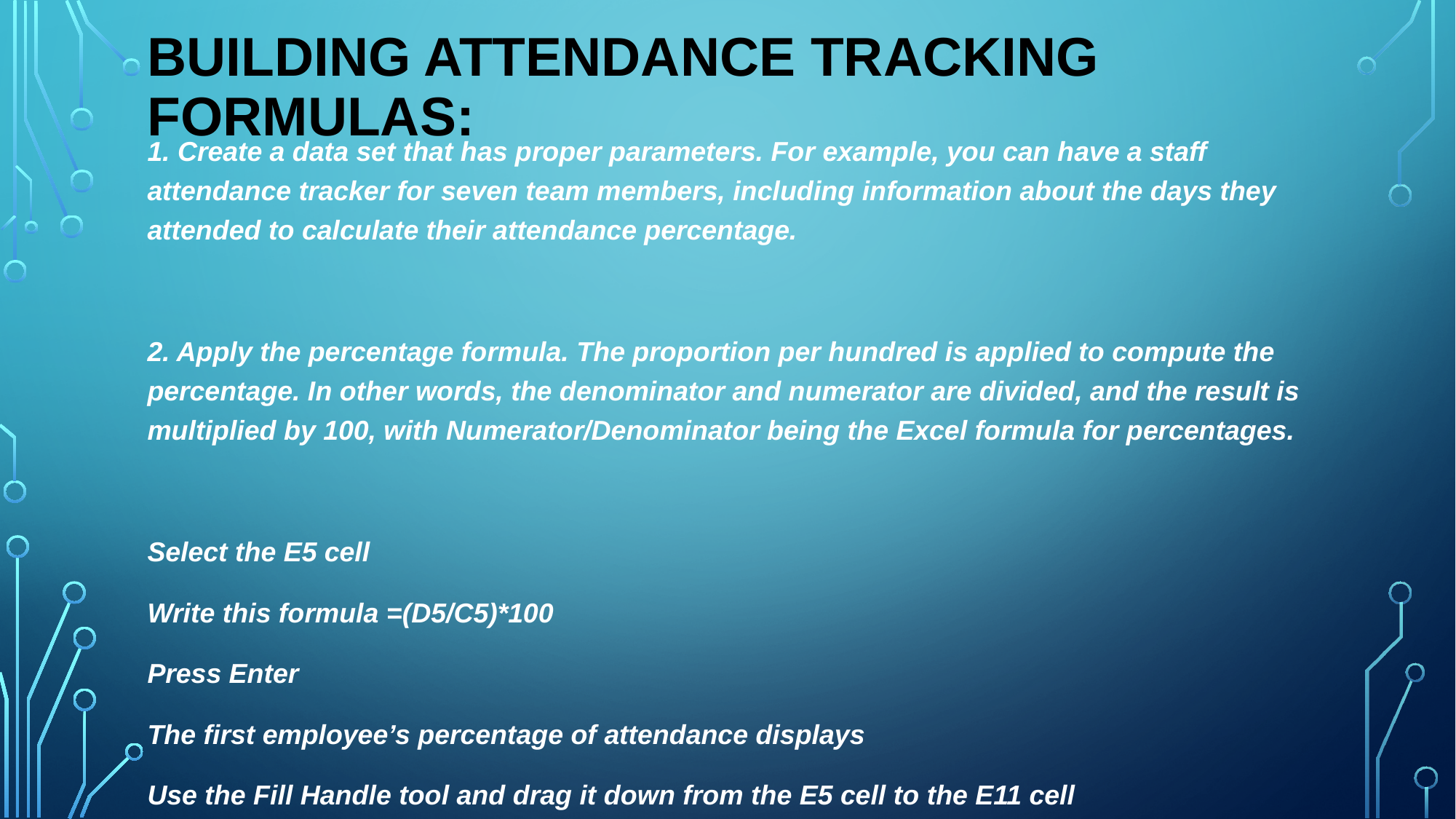

# Building Attendance Tracking Formulas:

1. Create a data set that has proper parameters. For example, you can have a staff attendance tracker for seven team members, including information about the days they attended to calculate their attendance percentage.

2. Apply the percentage formula. The proportion per hundred is applied to compute the percentage. In other words, the denominator and numerator are divided, and the result is multiplied by 100, with Numerator/Denominator being the Excel formula for percentages.

Select the E5 cell
Write this formula =(D5/C5)*100
Press Enter
The first employee’s percentage of attendance displays
Use the Fill Handle tool and drag it down from the E5 cell to the E11 cell
3. After following the steps above, the final result for all the employees is displayed on the employee attendance tracker spreadsheet.